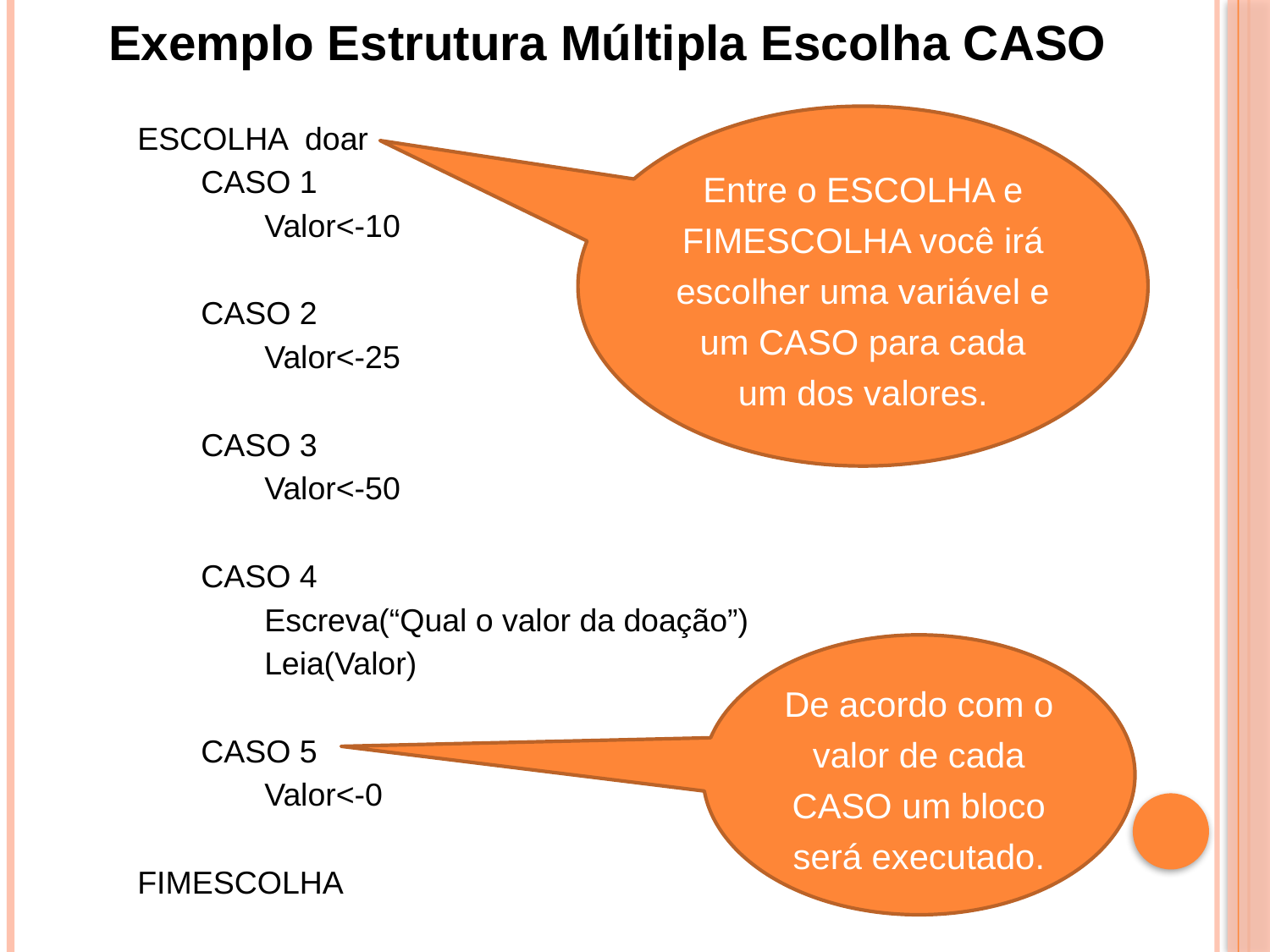

Exemplo Estrutura Múltipla Escolha CASO
ESCOLHA  doar
CASO 1
Valor<-10

CASO 2
Valor<-25

CASO 3
Valor<-50

CASO 4
Escreva(“Qual o valor da doação”)
Leia(Valor)

CASO 5
Valor<-0

FIMESCOLHA
Entre o ESCOLHA e FIMESCOLHA você irá escolher uma variável e um CASO para cada um dos valores.
De acordo com o valor de cada CASO um bloco será executado.